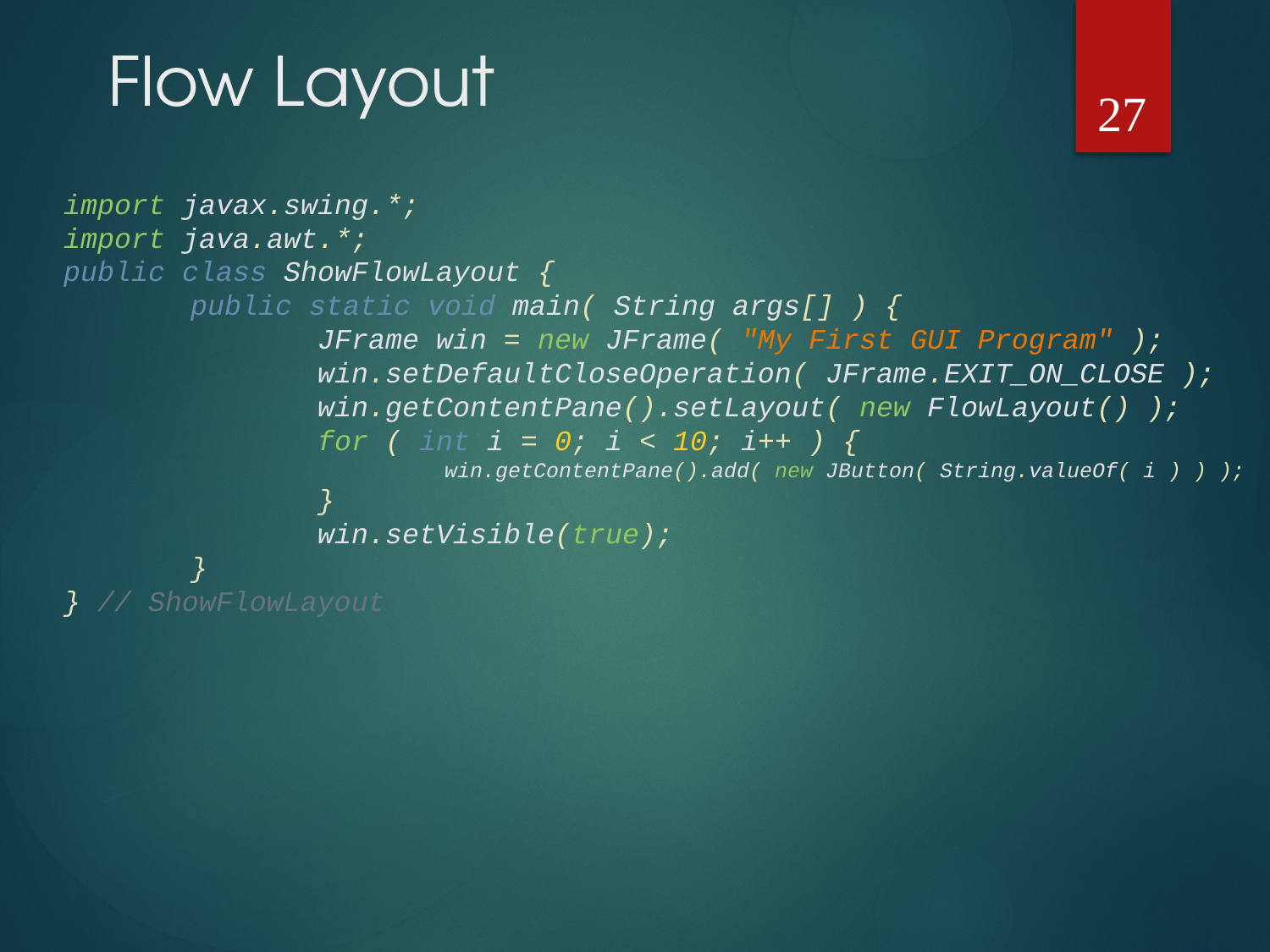

# Flow Layout
27
import javax.swing.*;
import java.awt.*;
public class ShowFlowLayout {
	public static void main( String args[] ) {
		JFrame win = new JFrame( "My First GUI Program" );
		win.setDefaultCloseOperation( JFrame.EXIT_ON_CLOSE );
		win.getContentPane().setLayout( new FlowLayout() );
		for ( int i = 0; i < 10; i++ ) {
			win.getContentPane().add( new JButton( String.valueOf( i ) ) );
 		}
 		win.setVisible(true);
	}
} // ShowFlowLayout